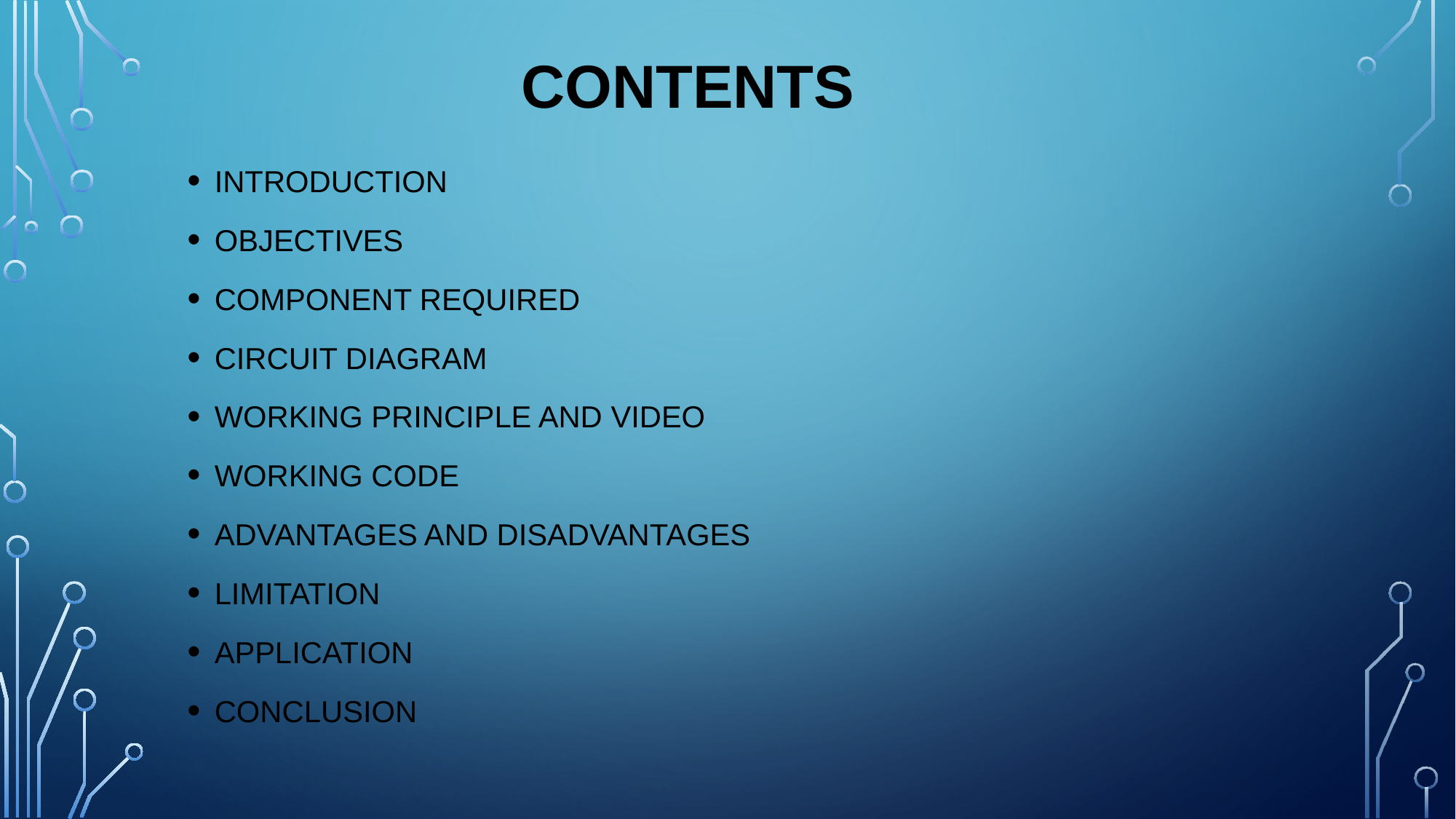

# CONTENTS
INTRODUCTION
OBJECTIVES
COMPONENT REQUIRED
CIRCUIT DIAGRAM
WORKING PRINCIPLE AND VIDEO
WORKING CODE
ADVANTAGES AND DISADVANTAGES
LIMITATION
APPLICATION
CONCLUSION